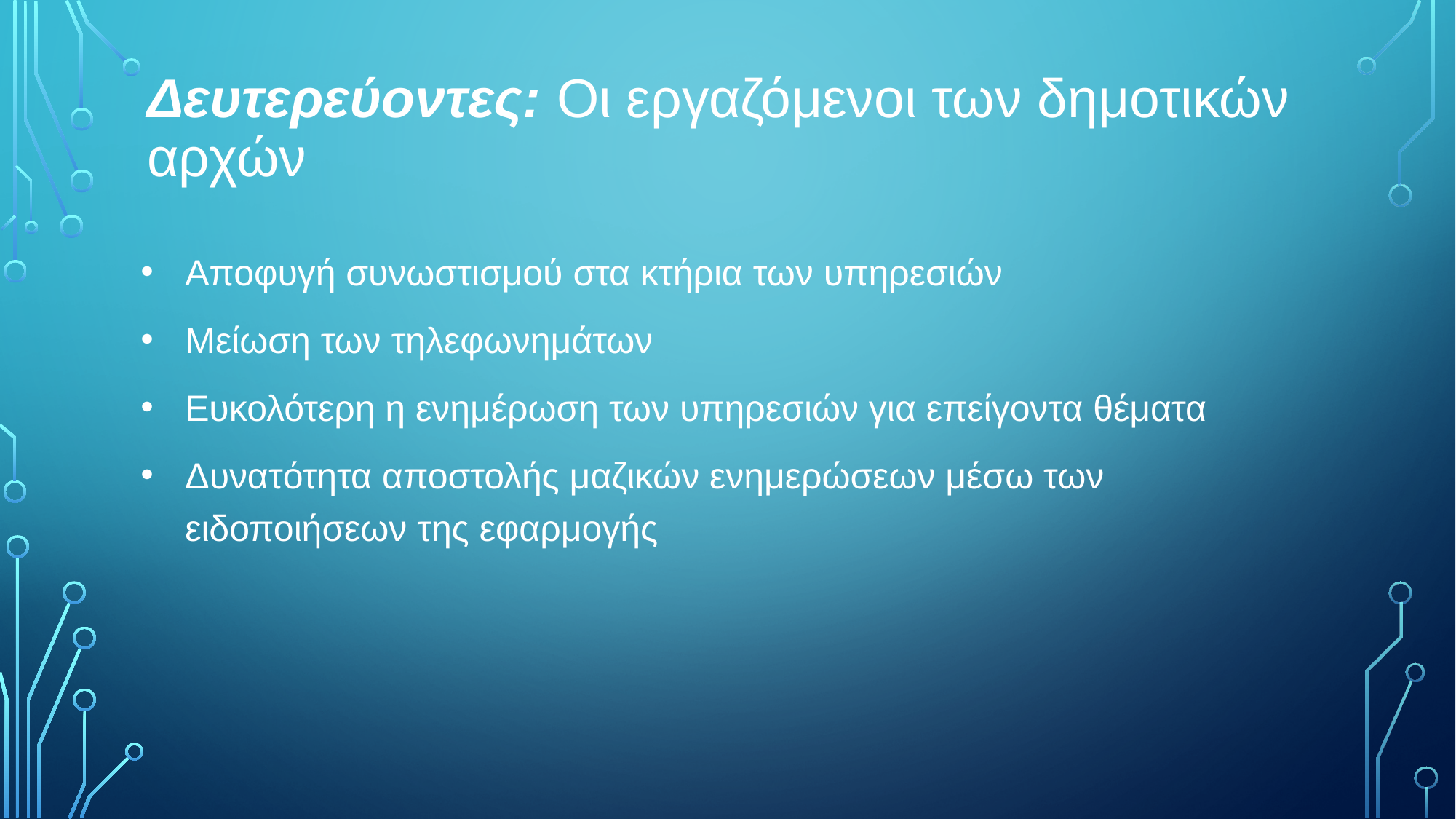

# Δευτερεύοντες: Οι εργαζόμενοι των δημοτικών αρχών
Αποφυγή συνωστισμού στα κτήρια των υπηρεσιών
Μείωση των τηλεφωνημάτων
Ευκολότερη η ενημέρωση των υπηρεσιών για επείγοντα θέματα
Δυνατότητα αποστολής μαζικών ενημερώσεων μέσω των ειδοποιήσεων της εφαρμογής